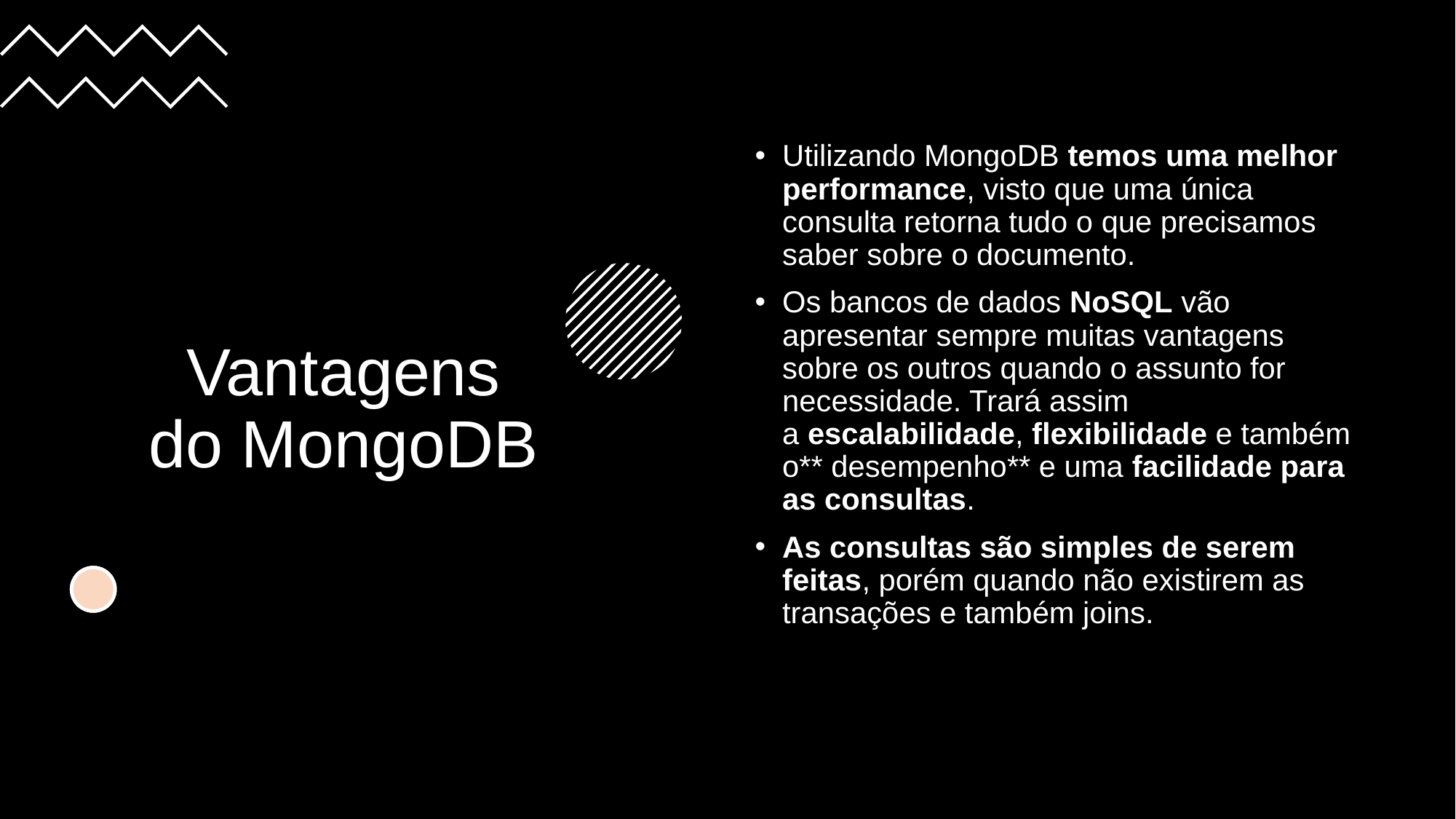

# Vantagens do MongoDB
Utilizando MongoDB temos uma melhor performance, visto que uma única consulta retorna tudo o que precisamos saber sobre o documento.
Os bancos de dados NoSQL vão apresentar sempre muitas vantagens sobre os outros quando o assunto for necessidade. Trará assim a escalabilidade, flexibilidade e também o** desempenho** e uma facilidade para as consultas.
As consultas são simples de serem feitas, porém quando não existirem as transações e também joins.